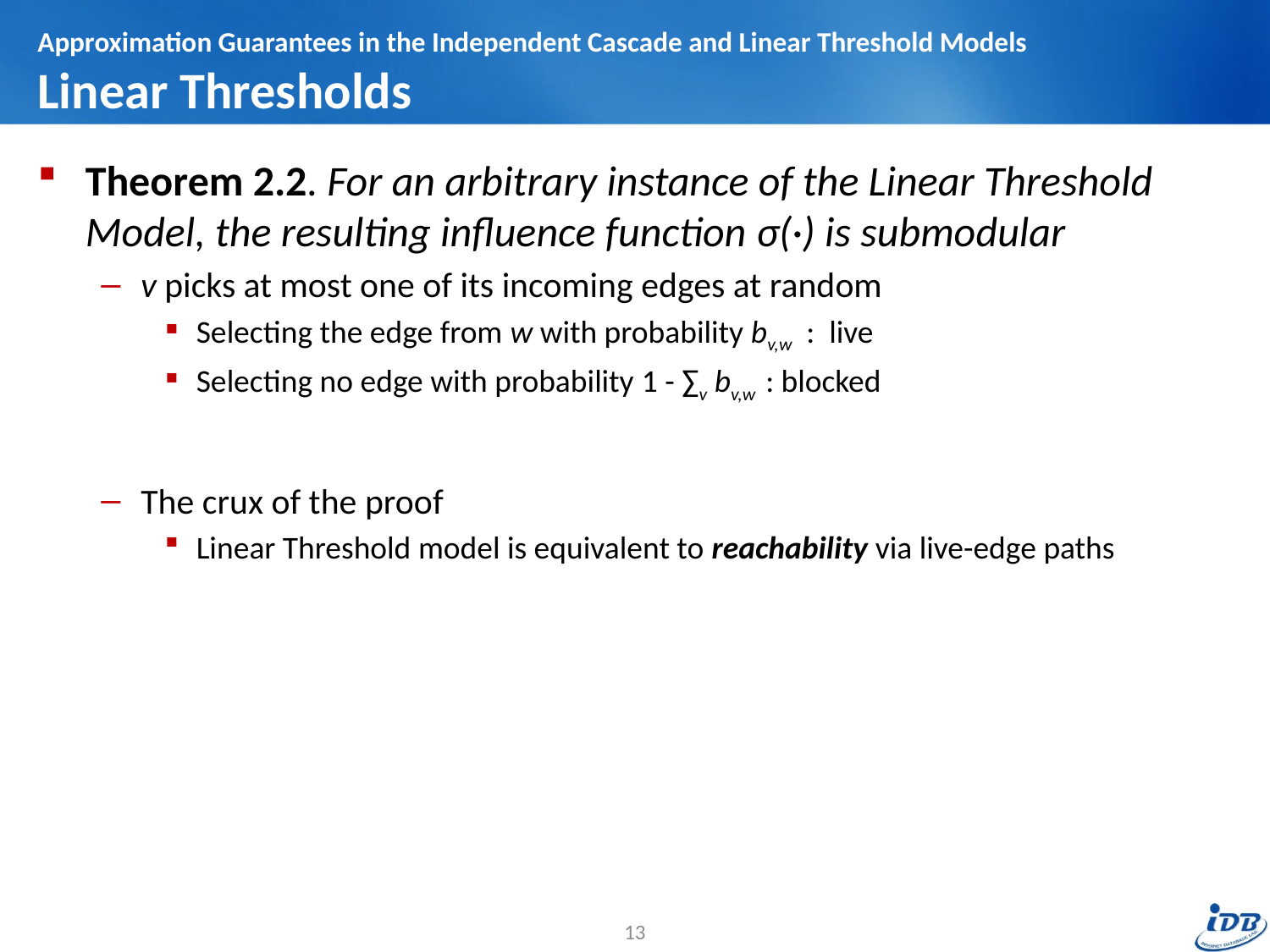

# Approximation Guarantees in the Independent Cascade and Linear Threshold Models Linear Thresholds
Theorem 2.2. For an arbitrary instance of the Linear Threshold Model, the resulting influence function σ(·) is submodular
v picks at most one of its incoming edges at random
Selecting the edge from w with probability bv,w  :  live
Selecting no edge with probability 1 - ∑v bv,w : blocked

The crux of the proof
Linear Threshold model is equivalent to reachability via live-edge paths
13